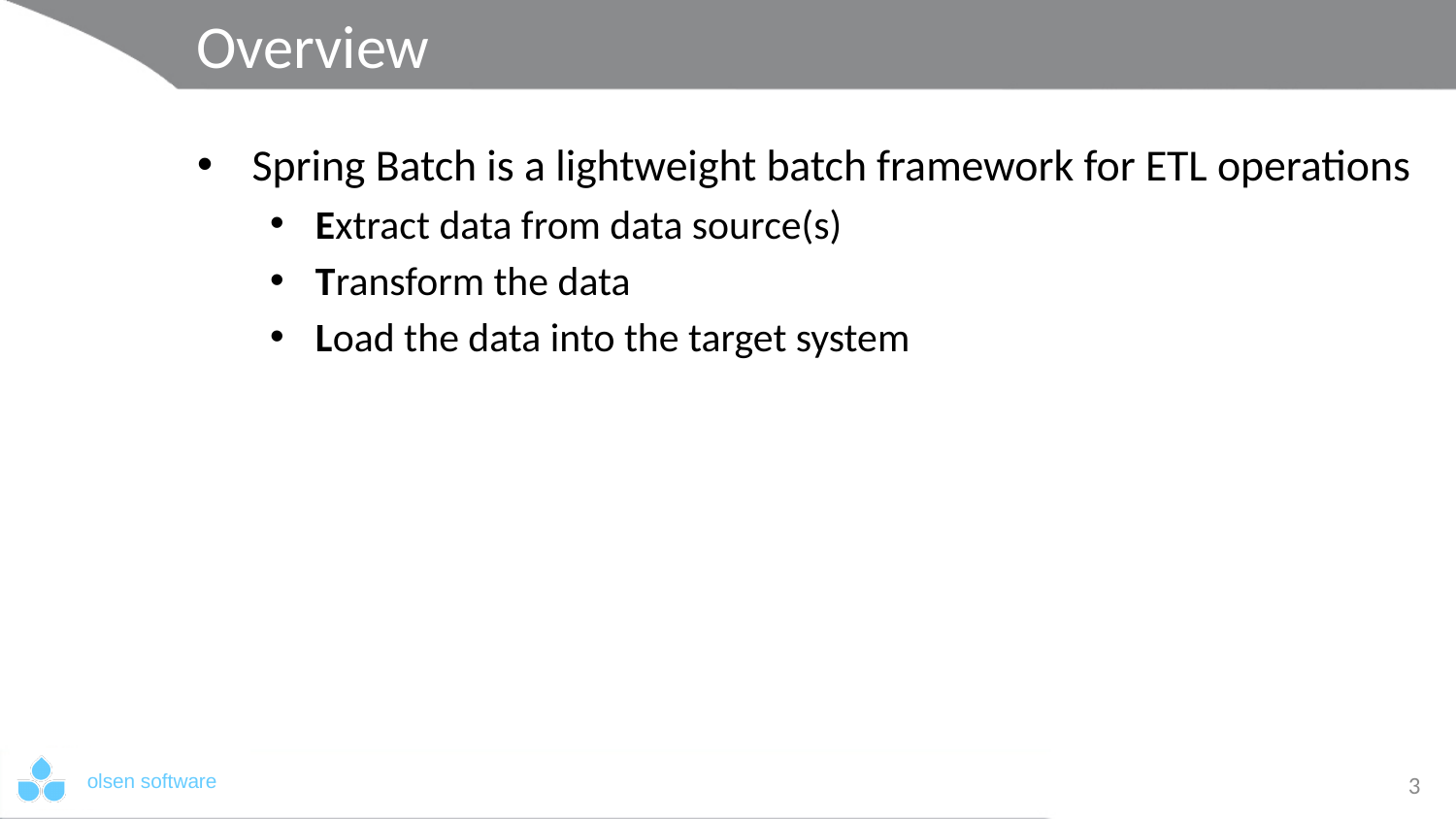

# Overview
Spring Batch is a lightweight batch framework for ETL operations
Extract data from data source(s)
Transform the data
Load the data into the target system
3